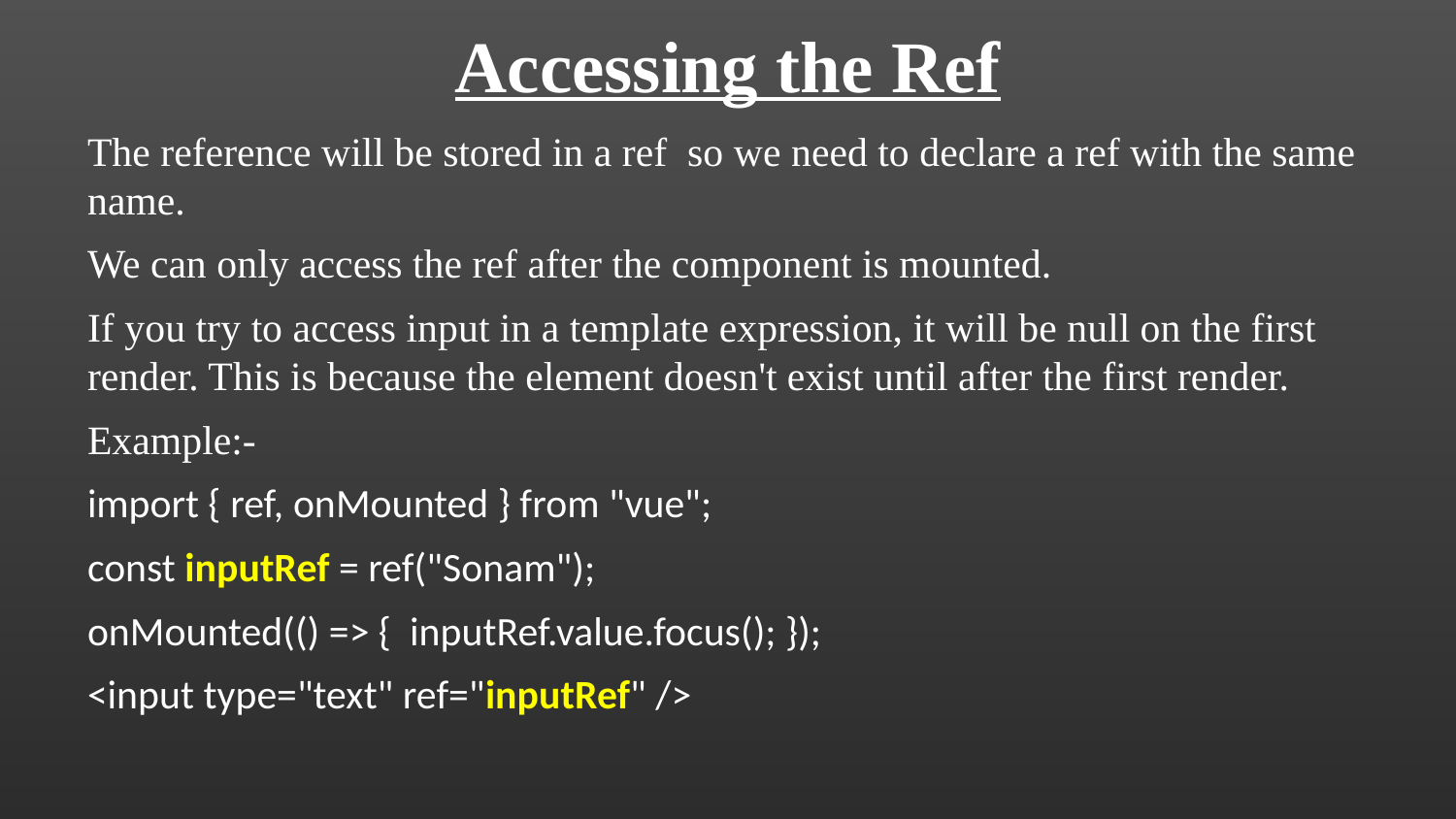

Accessing the Ref
The reference will be stored in a ref  so we need to declare a ref with the same name.
We can only access the ref after the component is mounted.
If you try to access input in a template expression, it will be null on the first render. This is because the element doesn't exist until after the first render.
Example:-
import { ref, onMounted } from "vue";
const inputRef = ref("Sonam");
onMounted(() => {  inputRef.value.focus(); });
<input type="text" ref="inputRef" />